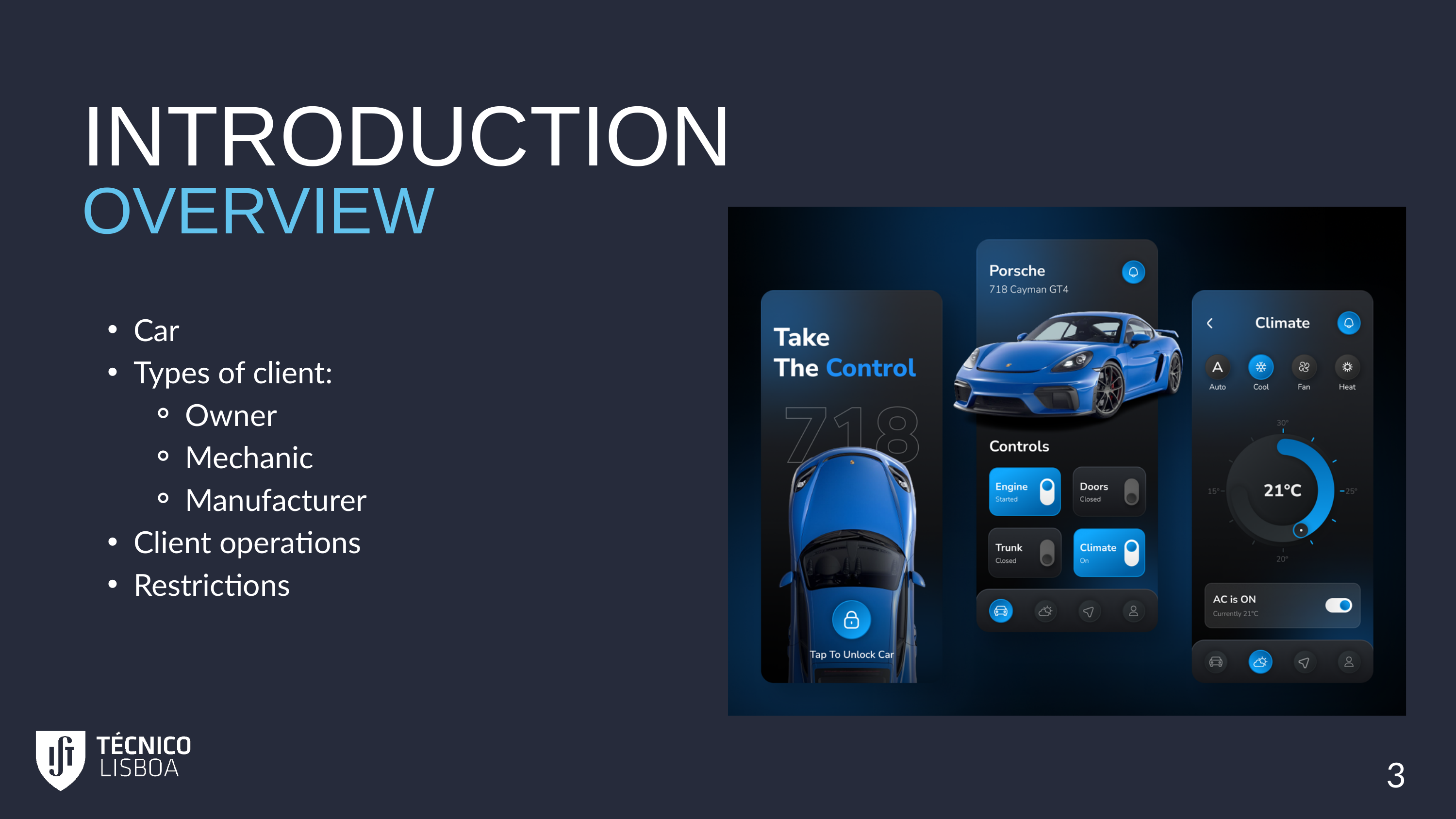

INTRODUCTION
OVERVIEW

Car
Types of client:
Owner
Mechanic
Manufacturer
Client operations
Restrictions

3